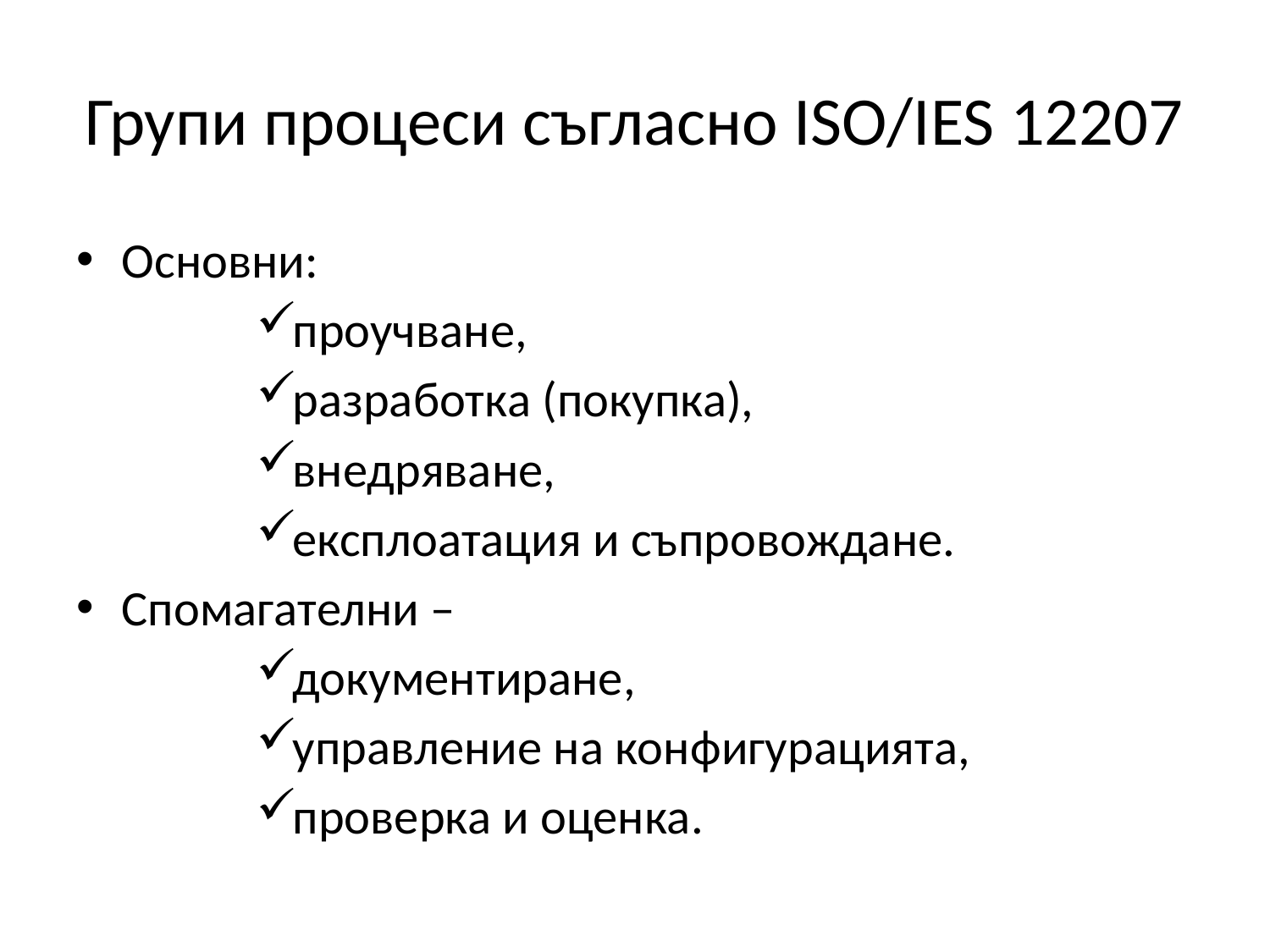

# Групи процеси съгласно ISO/IES 12207
Основни:
проучване,
разработка (покупка),
внедряване,
експлоатация и съпровождане.
Спомагателни –
документиране,
управление на конфигурацията,
проверка и оценка.